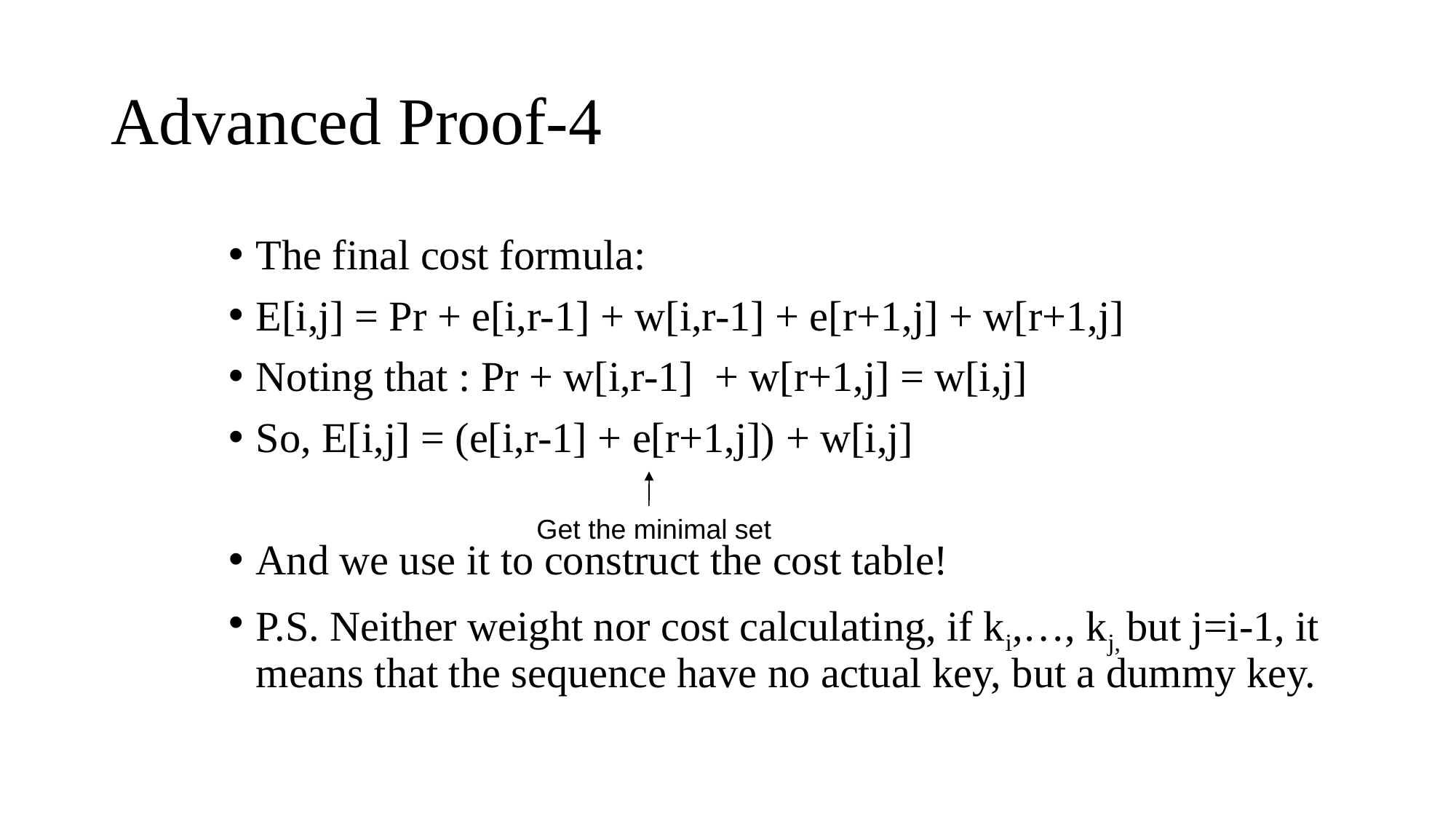

# Advanced Proof-4
The final cost formula:
E[i,j] = Pr + e[i,r-1] + w[i,r-1] + e[r+1,j] + w[r+1,j]
Noting that : Pr + w[i,r-1]  + w[r+1,j] = w[i,j]
So, E[i,j] = (e[i,r-1] + e[r+1,j]) + w[i,j]

And we use it to construct the cost table!
P.S. Neither weight nor cost calculating, if ki,…, kj, but j=i-1, it means that the sequence have no actual key, but a dummy key.

Get the minimal set